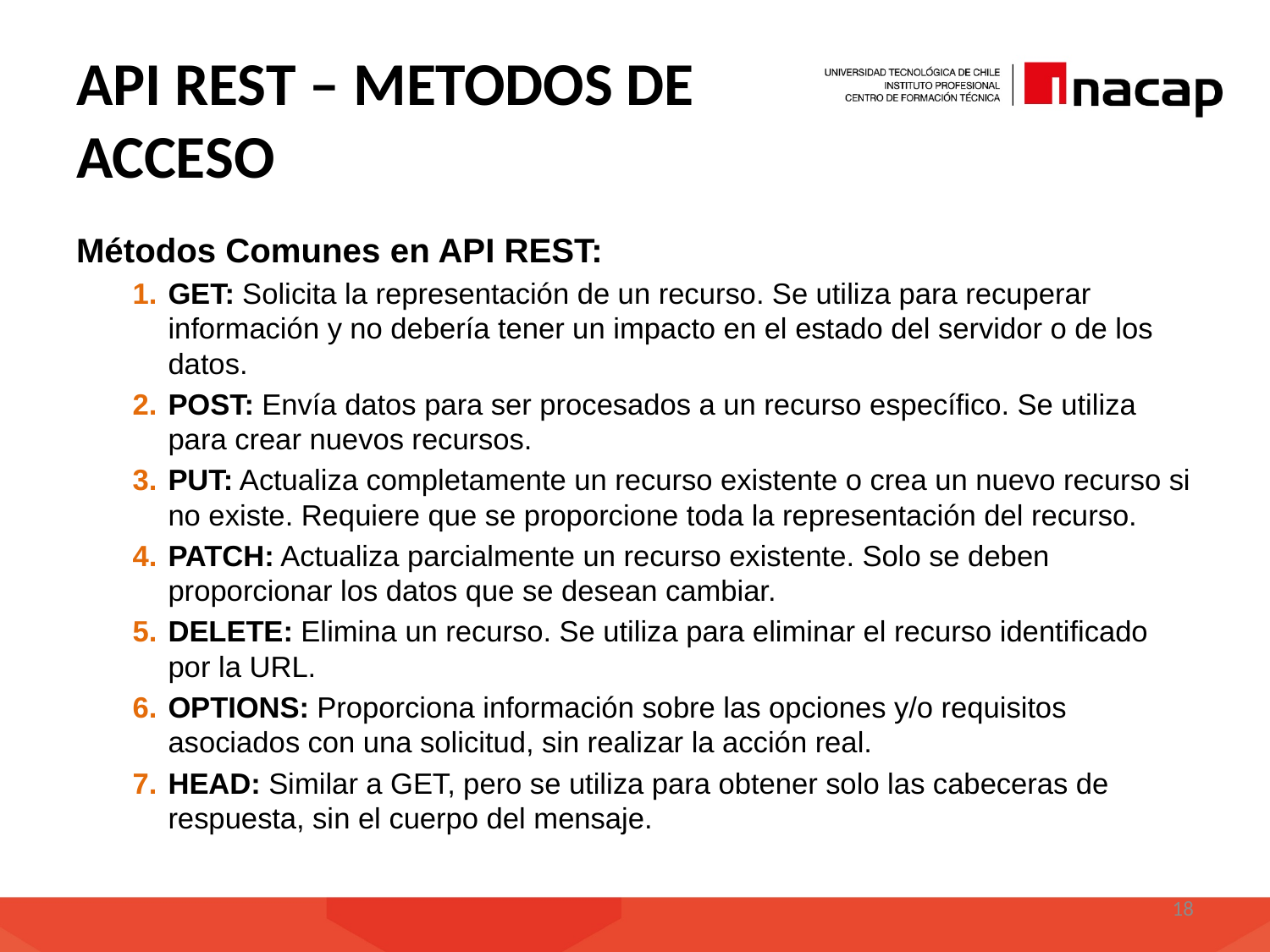

# API REST – METODOS DE ACCESO
Métodos Comunes en API REST:
GET: Solicita la representación de un recurso. Se utiliza para recuperar información y no debería tener un impacto en el estado del servidor o de los datos.
POST: Envía datos para ser procesados a un recurso específico. Se utiliza para crear nuevos recursos.
PUT: Actualiza completamente un recurso existente o crea un nuevo recurso si no existe. Requiere que se proporcione toda la representación del recurso.
PATCH: Actualiza parcialmente un recurso existente. Solo se deben proporcionar los datos que se desean cambiar.
DELETE: Elimina un recurso. Se utiliza para eliminar el recurso identificado por la URL.
OPTIONS: Proporciona información sobre las opciones y/o requisitos asociados con una solicitud, sin realizar la acción real.
HEAD: Similar a GET, pero se utiliza para obtener solo las cabeceras de respuesta, sin el cuerpo del mensaje.

18